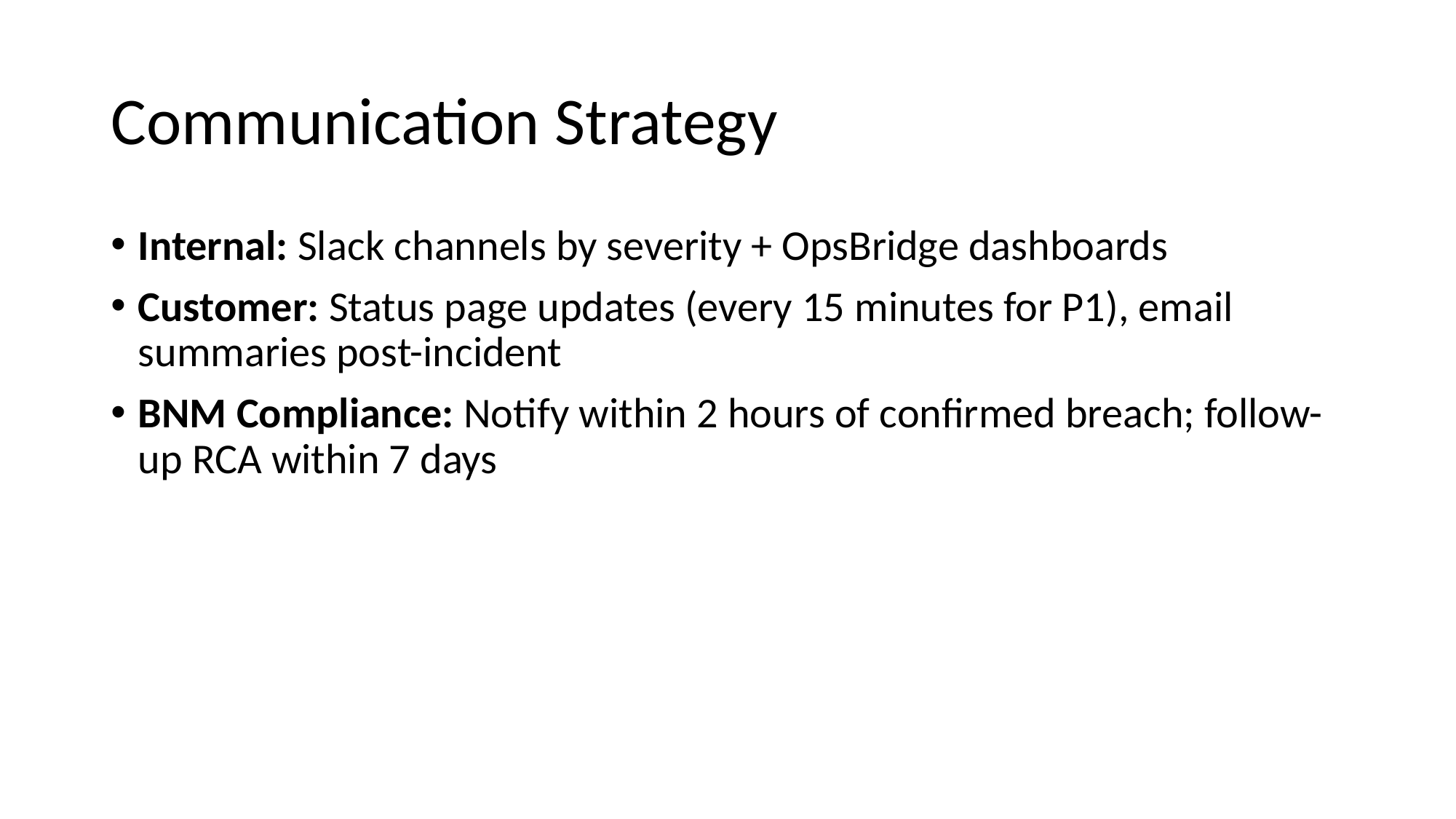

# Communication Strategy
Internal: Slack channels by severity + OpsBridge dashboards
Customer: Status page updates (every 15 minutes for P1), email summaries post-incident
BNM Compliance: Notify within 2 hours of confirmed breach; follow-up RCA within 7 days